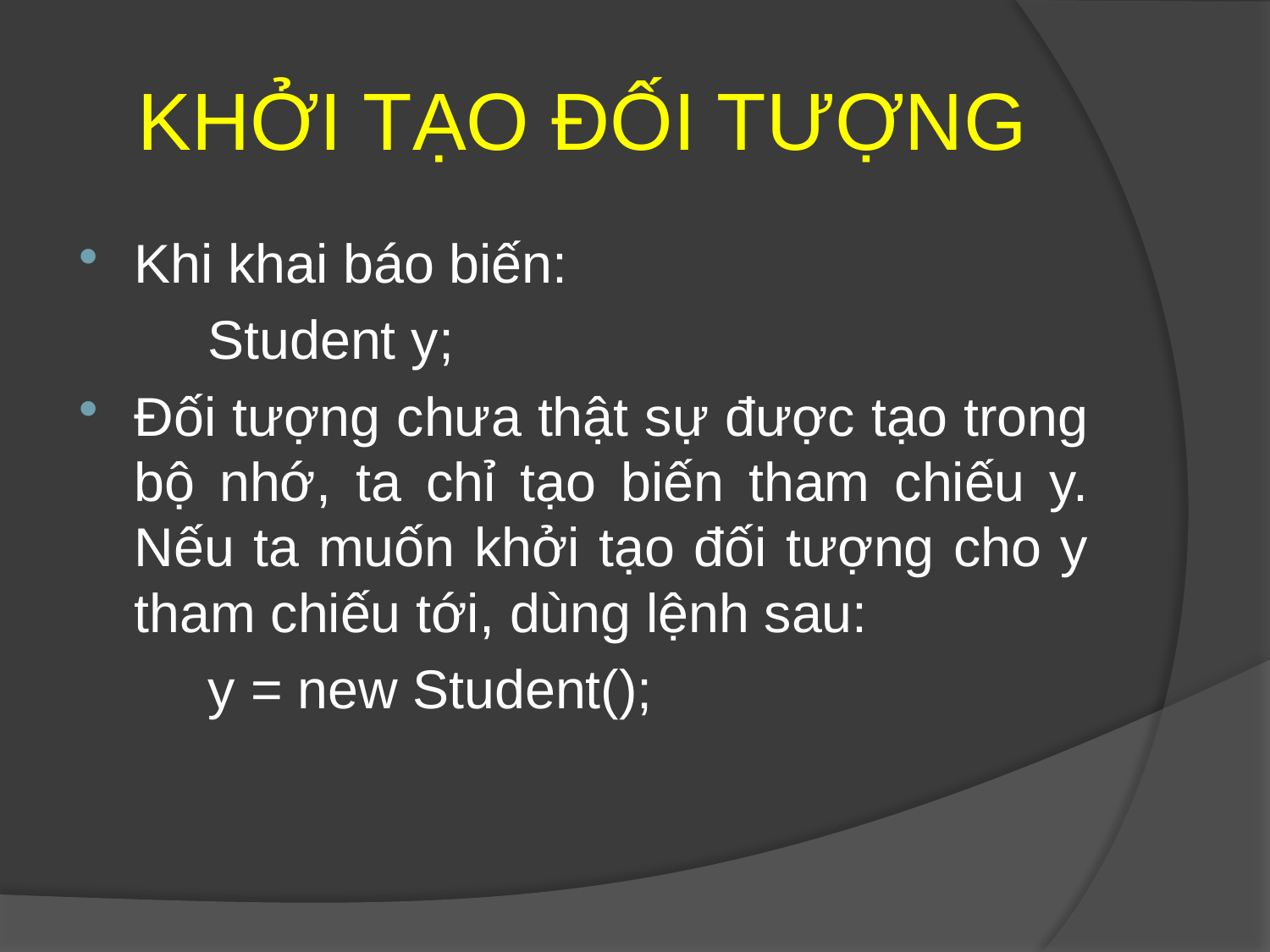

# KHỞI TẠO ĐỐI TƯỢNG
Khi khai báo biến:
	Student y;
Đối tượng chưa thật sự được tạo trong bộ nhớ, ta chỉ tạo biến tham chiếu y. Nếu ta muốn khởi tạo đối tượng cho y tham chiếu tới, dùng lệnh sau:
	y = new Student();